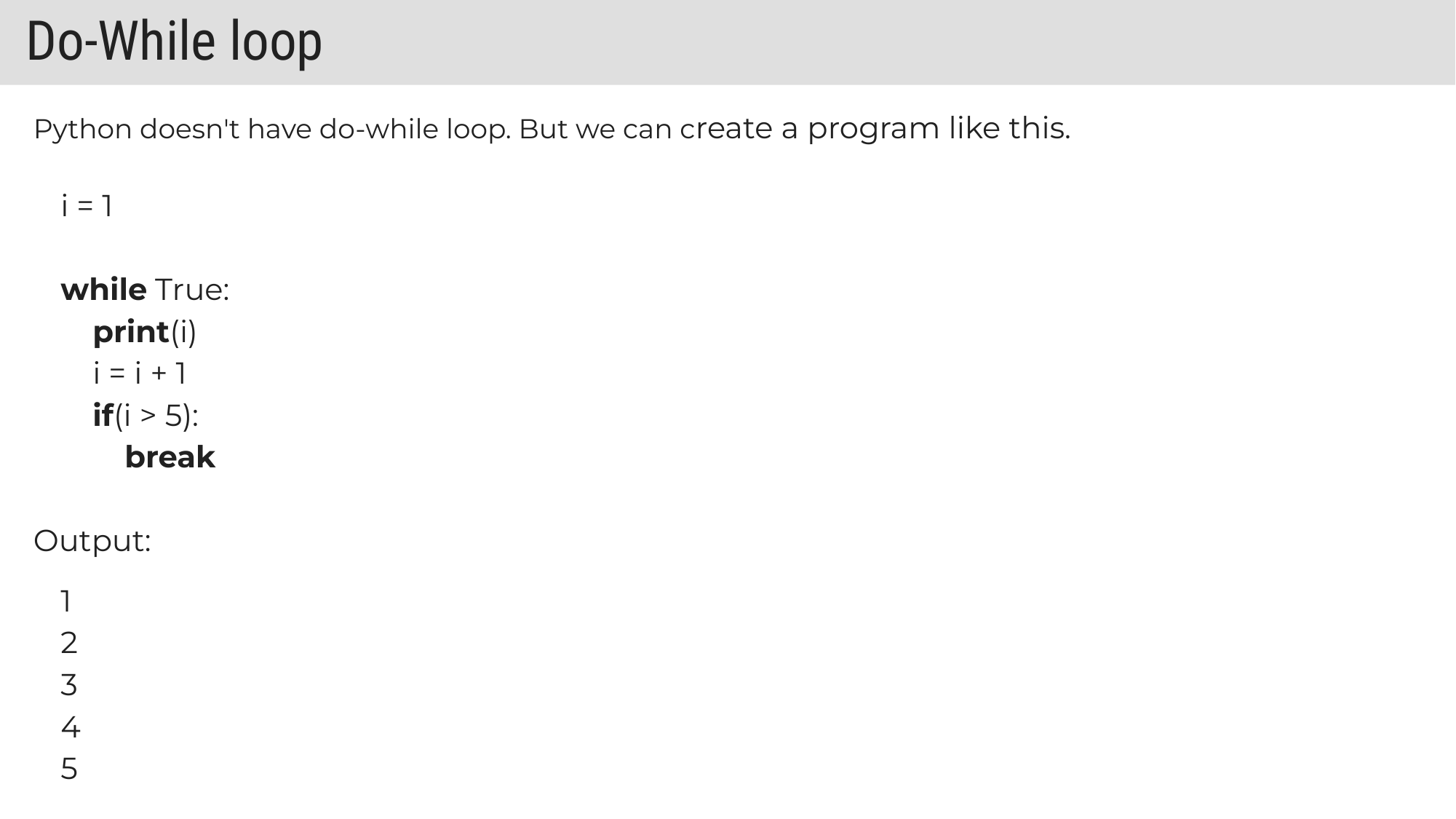

Do-While loop
Python doesn't have do-while loop. But we can create a program like this.

i = 1

while True:
    print(i)
    i = i + 1
    if(i > 5):
        break

Output:
1
2
3
4
5